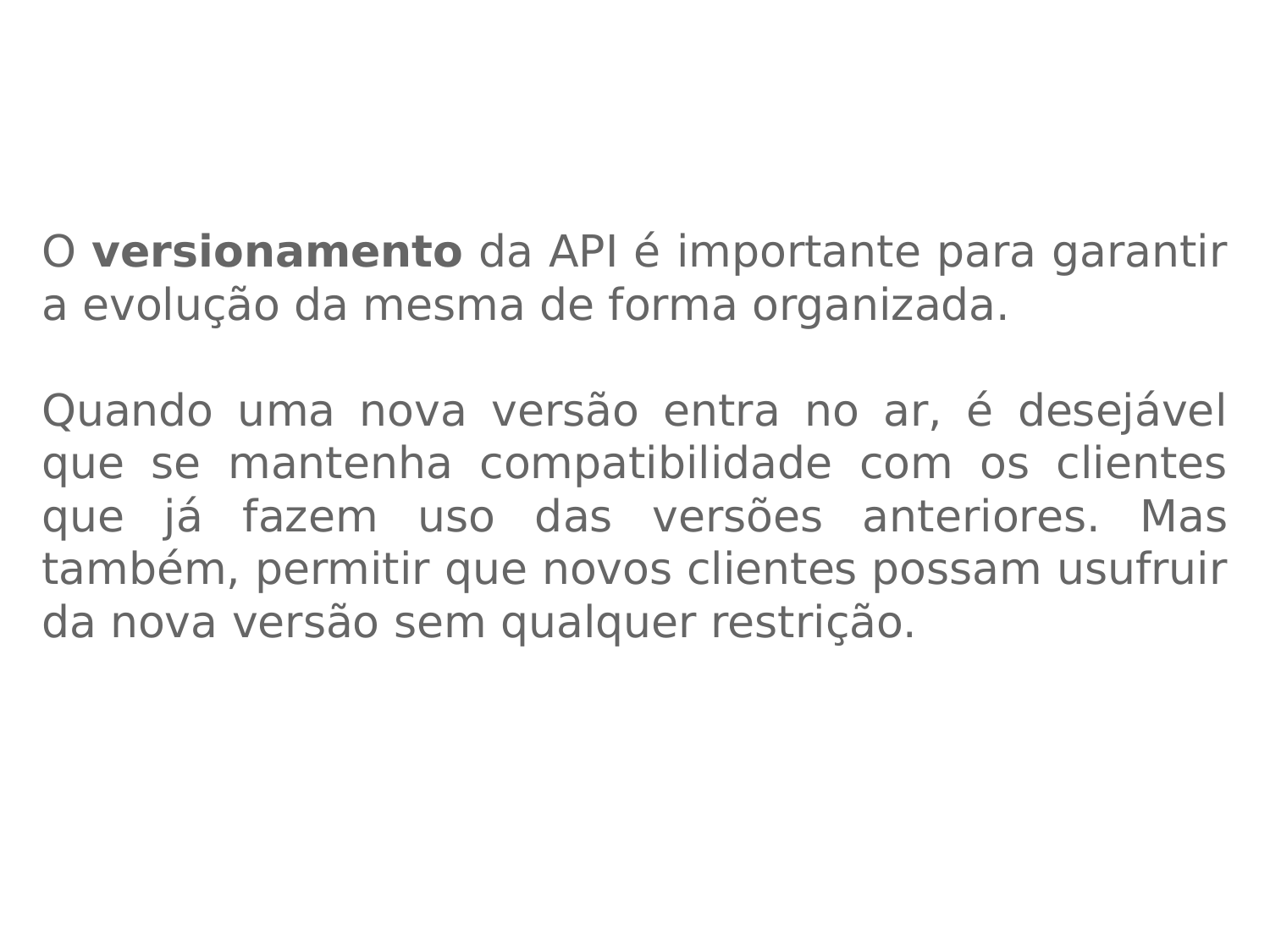

O versionamento da API é importante para garantir a evolução da mesma de forma organizada.

Quando uma nova versão entra no ar, é desejável que se mantenha compatibilidade com os clientes que já fazem uso das versões anteriores. Mas também, permitir que novos clientes possam usufruir da nova versão sem qualquer restrição.